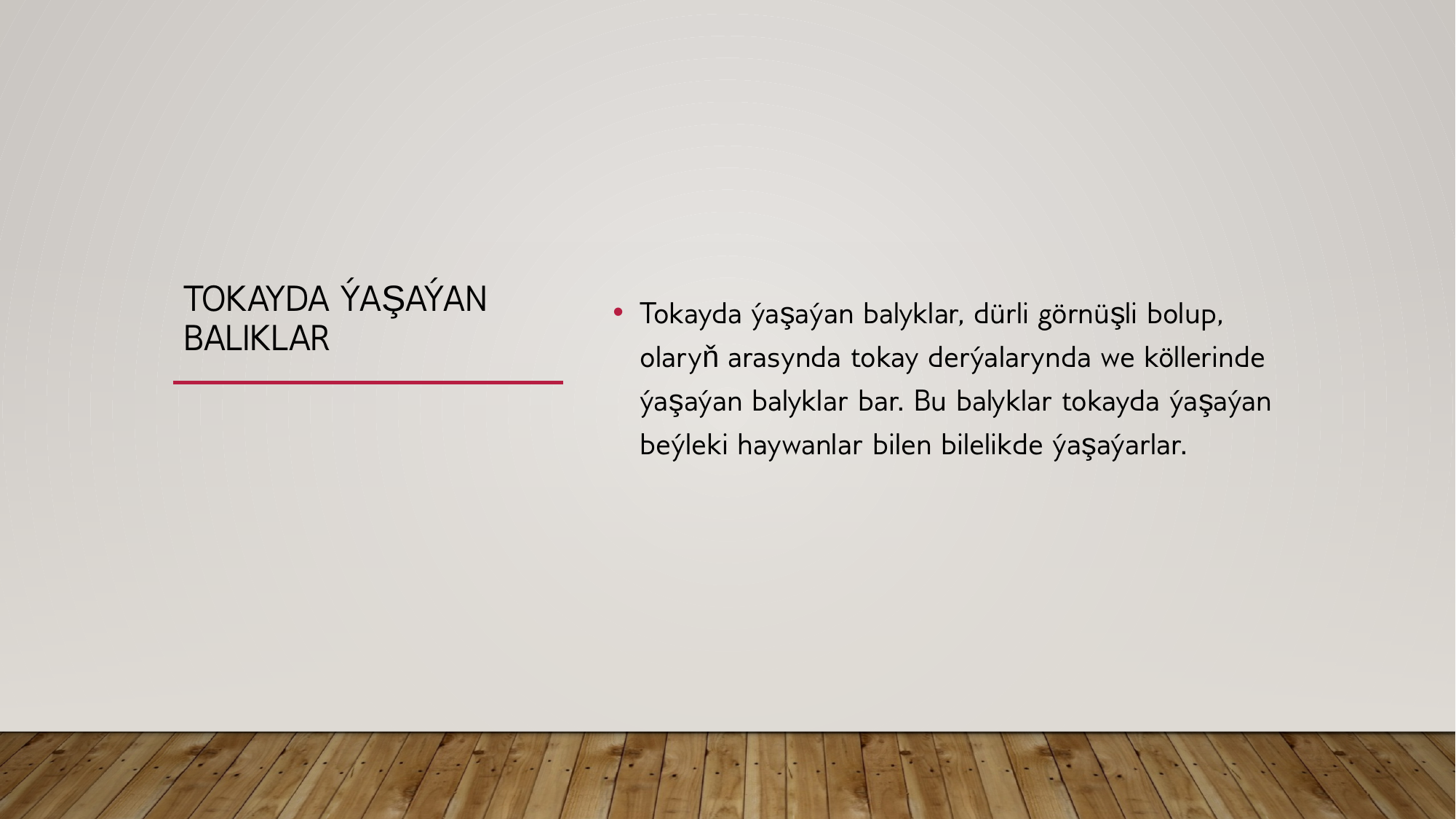

# TOKAYDA ÝAŞAÝAN BALIKLAR
Tokayda ýaşaýan balyklar, dürli görnüşli bolup, olaryň arasynda tokay derýalarynda we köllerinde ýaşaýan balyklar bar. Bu balyklar tokayda ýaşaýan beýleki haywanlar bilen bilelikde ýaşaýarlar.